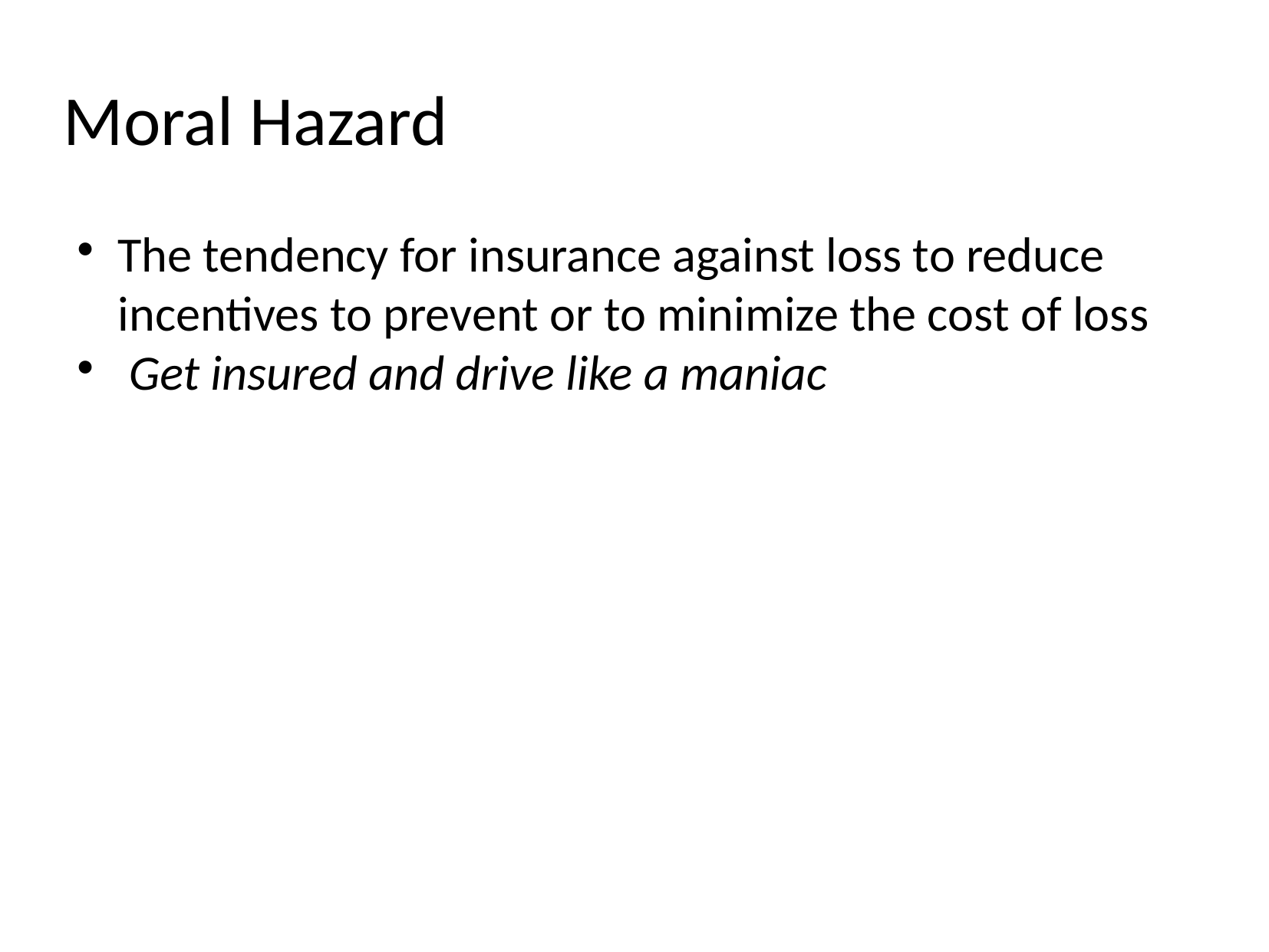

Moral Hazard
The tendency for insurance against loss to reduce incentives to prevent or to minimize the cost of loss
 Get insured and drive like a maniac